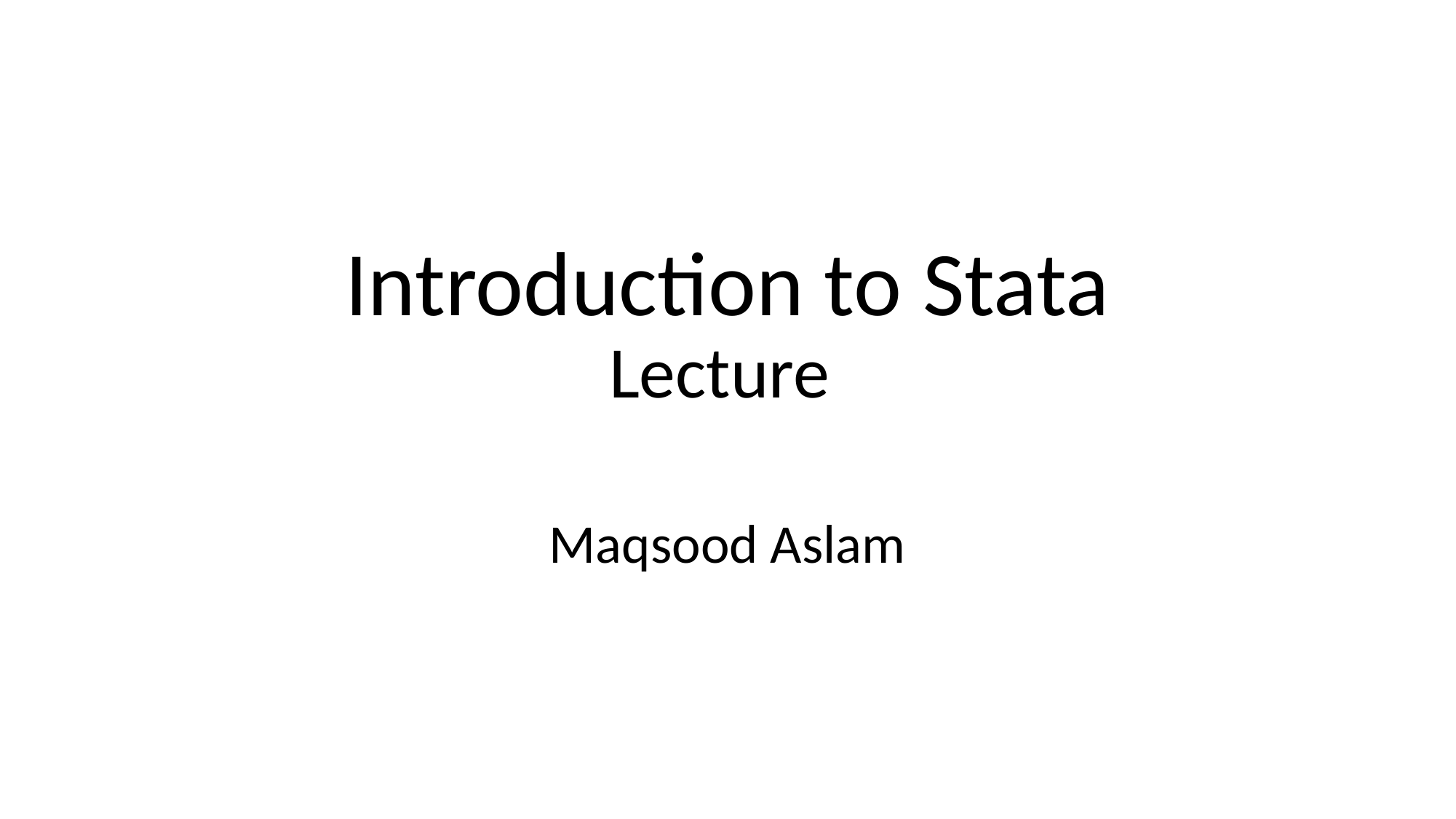

# Introduction to Stata Lecture

Maqsood Aslam